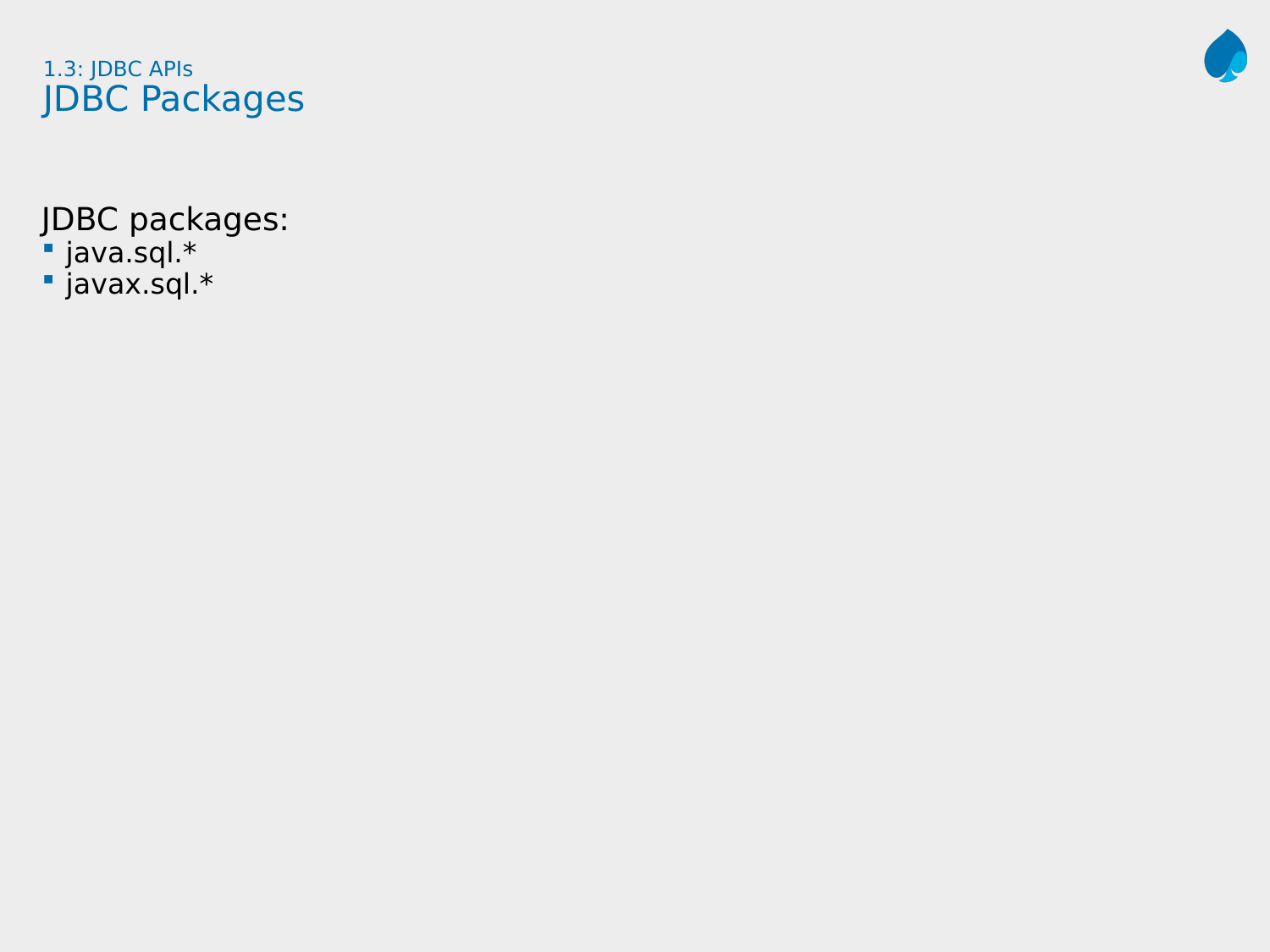

# 1.3: JDBC APIs JDBC Packages
JDBC packages:
java.sql.*
javax.sql.*